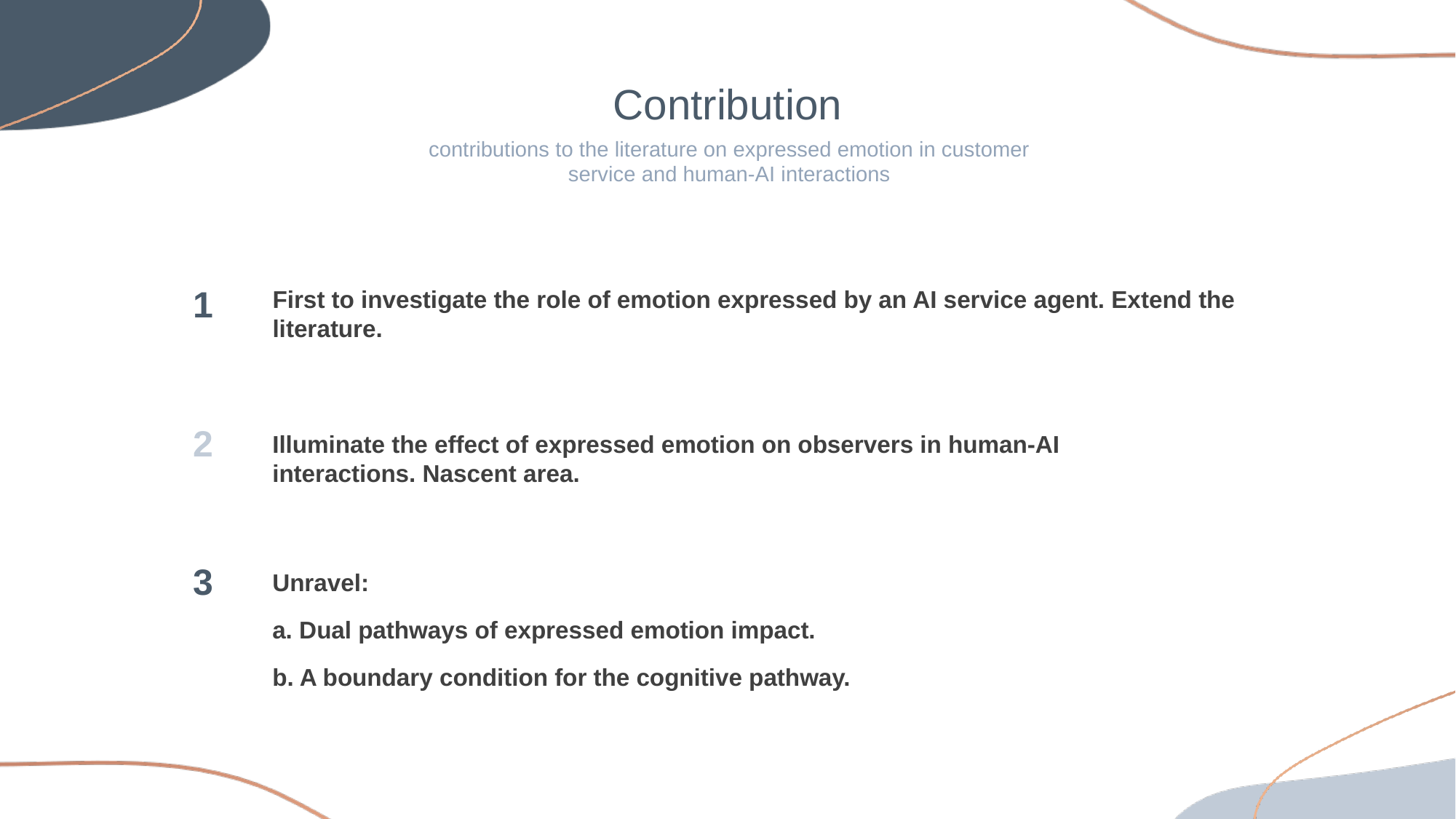

Contribution
contributions to the literature on expressed emotion in customer service and human-AI interactions
1
First to investigate the role of emotion expressed by an AI service agent. Extend the literature.
2
Illuminate the effect of expressed emotion on observers in human-AI interactions. Nascent area.
3
Unravel:
a. Dual pathways of expressed emotion impact.
b. A boundary condition for the cognitive pathway.